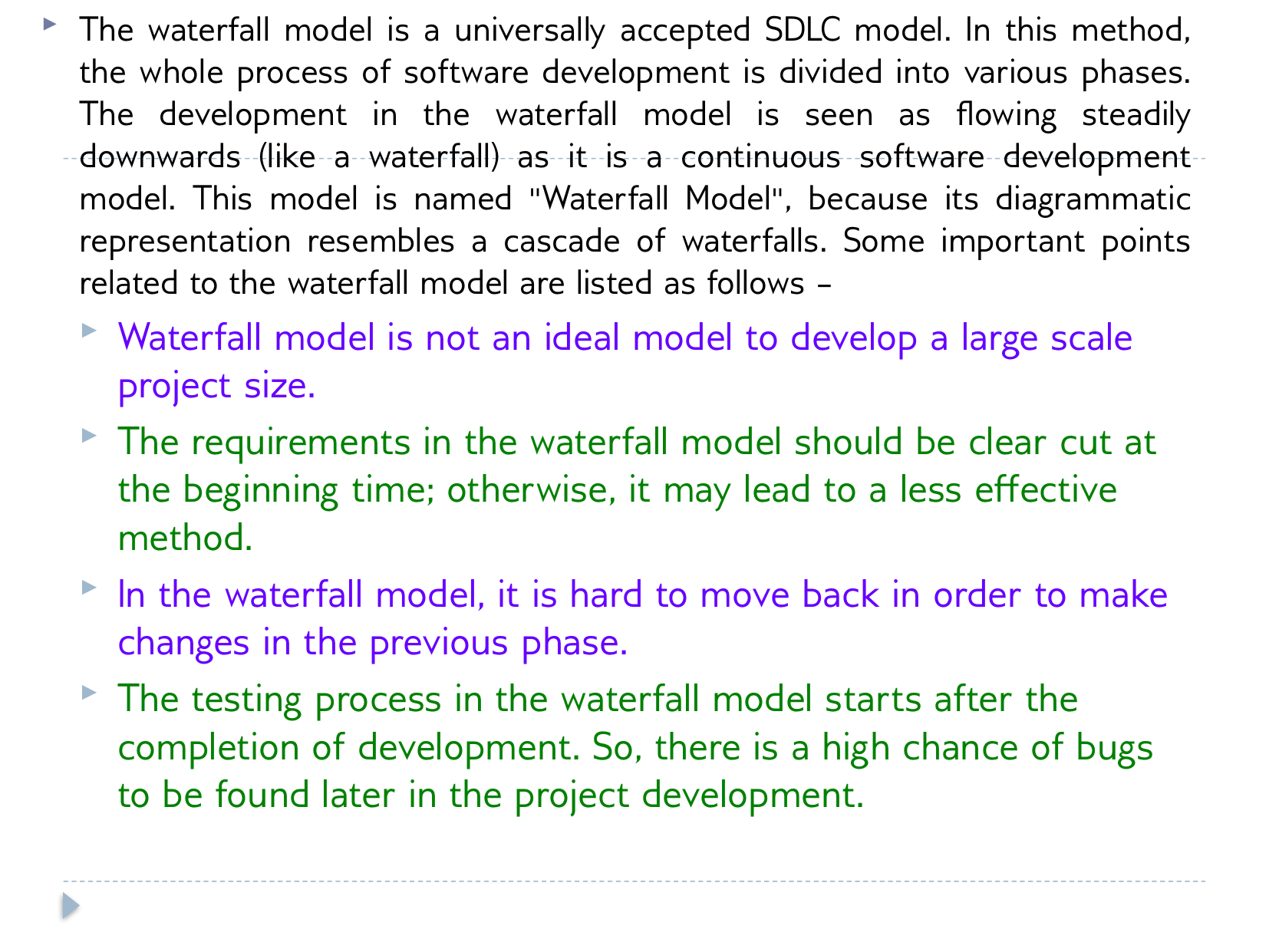

The waterfall model is a universally accepted SDLC model. In this method, the whole process of software development is divided into various phases. The development in the waterfall model is seen as flowing steadily downwards (like a waterfall) as it is a continuous software development model. This model is named "Waterfall Model", because its diagrammatic representation resembles a cascade of waterfalls. Some important points related to the waterfall model are listed as follows –
Waterfall model is not an ideal model to develop a large scale project size.
The requirements in the waterfall model should be clear cut at the beginning time; otherwise, it may lead to a less effective method.
In the waterfall model, it is hard to move back in order to make changes in the previous phase.
The testing process in the waterfall model starts after the completion of development. So, there is a high chance of bugs to be found later in the project development.

16